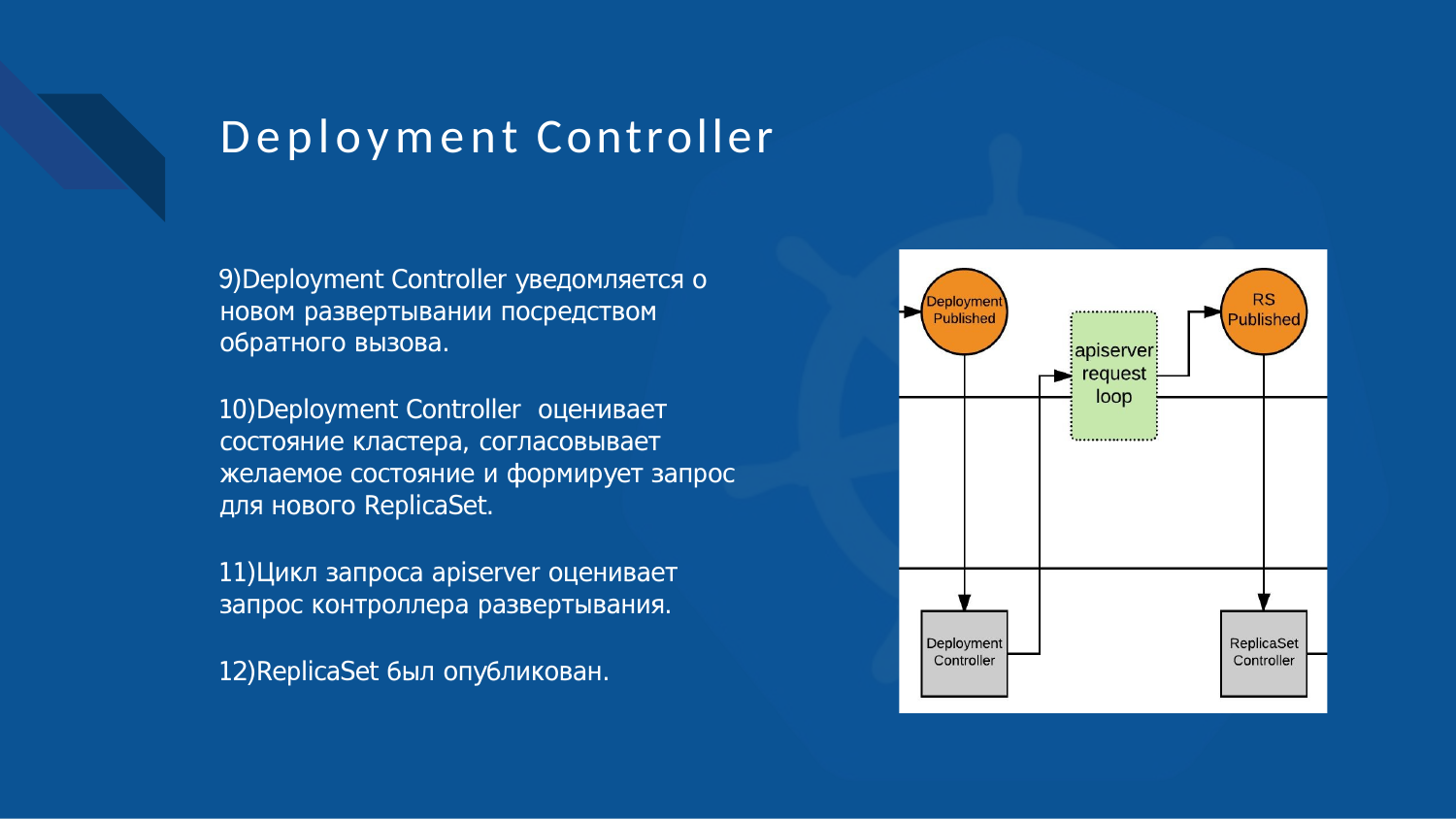

# Deployment Controller

Deployment Controller уведомляется о новом развертывании посредством обратного вызова.

Deployment Controller  оценивает состояние кластера, согласовывает желаемое состояние и формирует запрос для нового ReplicaSet.

Цикл запроса apiserver оценивает запрос контроллера развертывания.

ReplicaSet был опубликован.